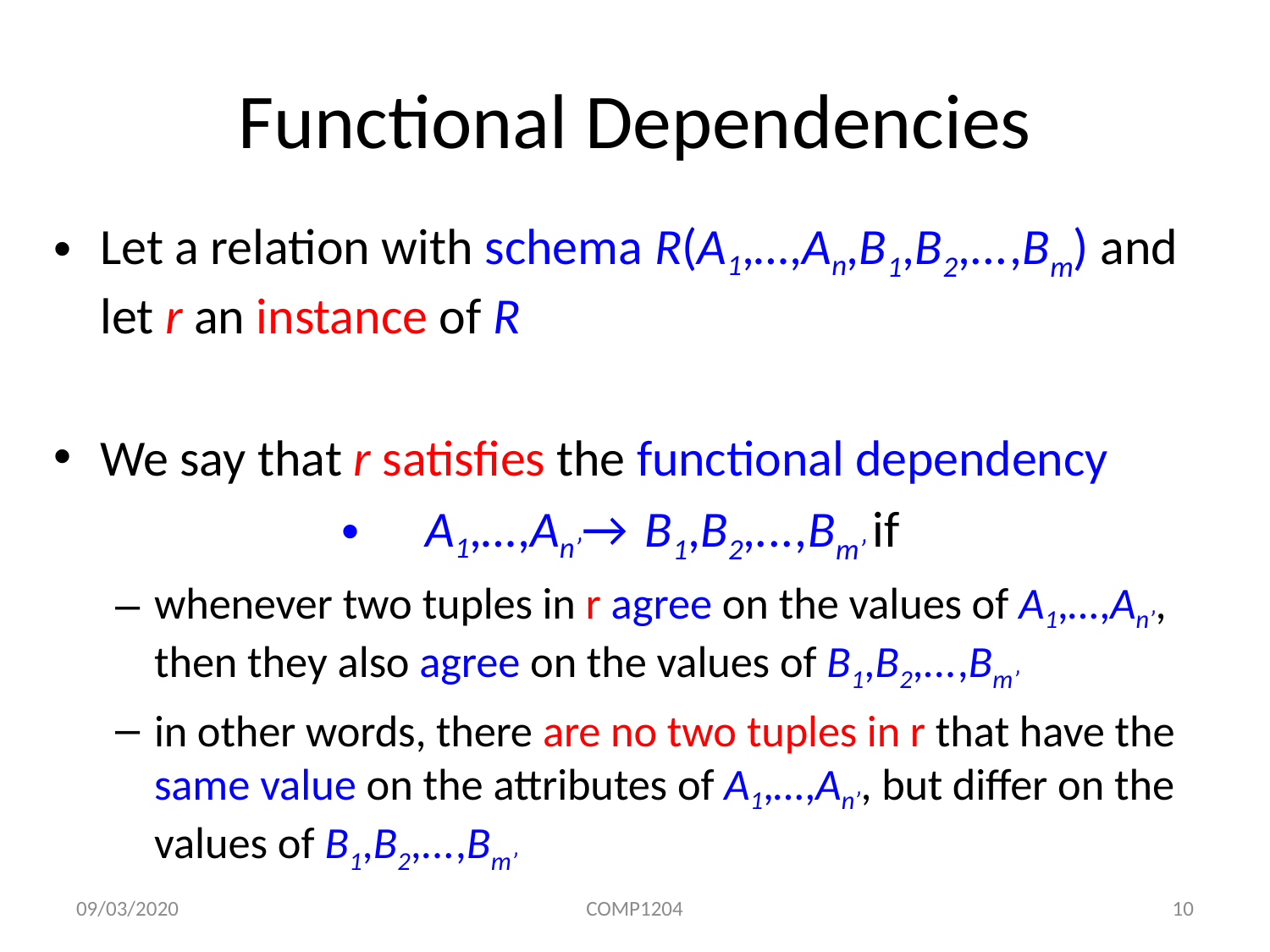

# Functional Dependencies
Let a relation with schema R(A1,…,An,B1,B2,...,Bm) and let r an instance of R

We say that r satisfies the functional dependency
A1,…,An’→ B1,B2,...,Bm’ if
whenever two tuples in r agree on the values of A1,…,An’, then they also agree on the values of B1,B2,...,Bm’
in other words, there are no two tuples in r that have the same value on the attributes of A1,…,An’, but differ on the values of B1,B2,...,Bm’

09/03/2020
COMP1204
10